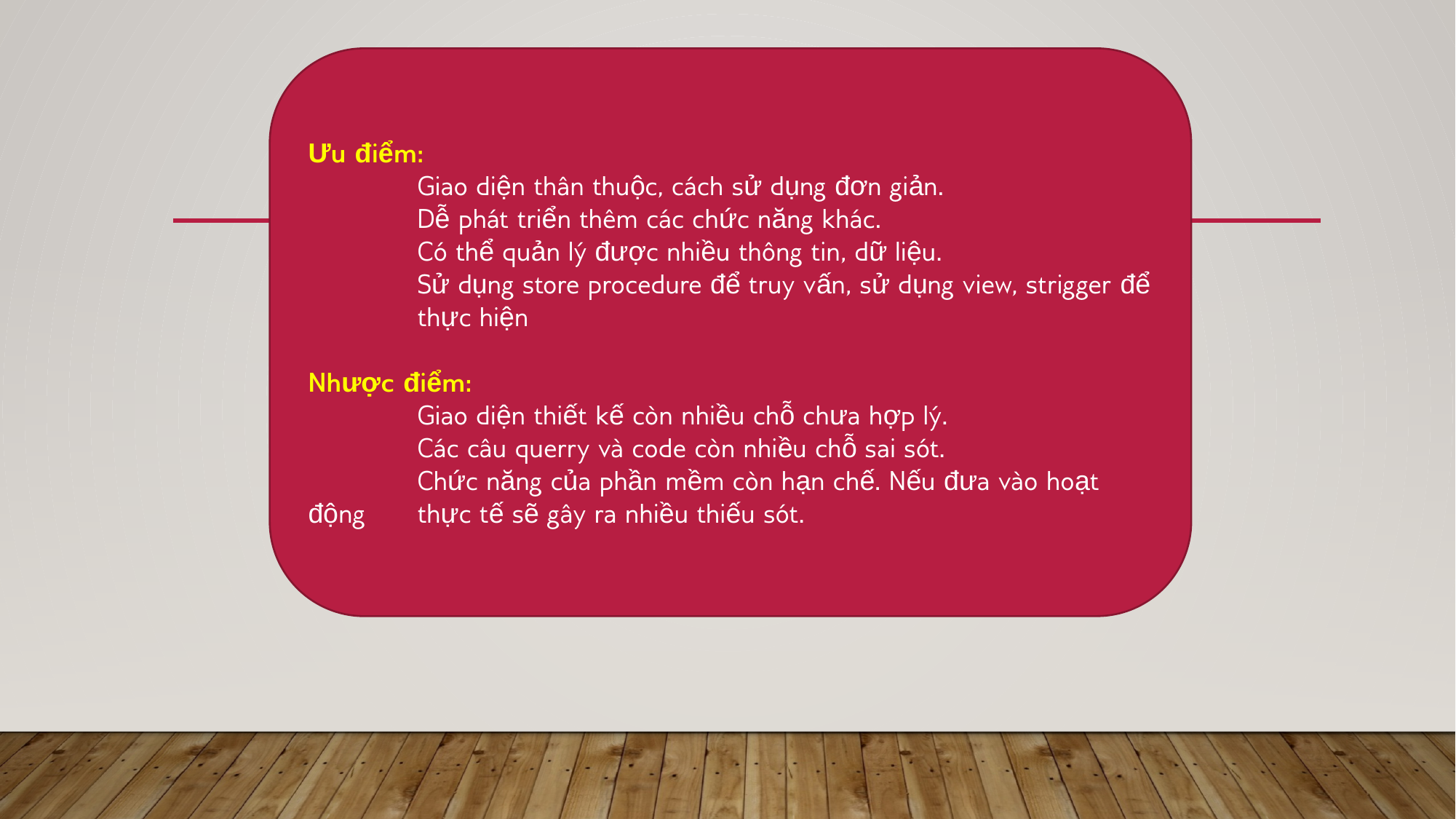

Ưu điểm:
	Giao diện thân thuộc, cách sử dụng đơn giản.
	Dễ phát triển thêm các chức năng khác.
	Có thể quản lý được nhiều thông tin, dữ liệu.
	Sử dụng store procedure để truy vấn, sử dụng view, strigger để 	thực hiện

Nhược điểm:
	Giao diện thiết kế còn nhiều chỗ chưa hợp lý.
	Các câu querry và code còn nhiều chỗ sai sót.
	Chức năng của phần mềm còn hạn chế. Nếu đưa vào hoạt động 	thực tế sẽ gây ra nhiều thiếu sót.